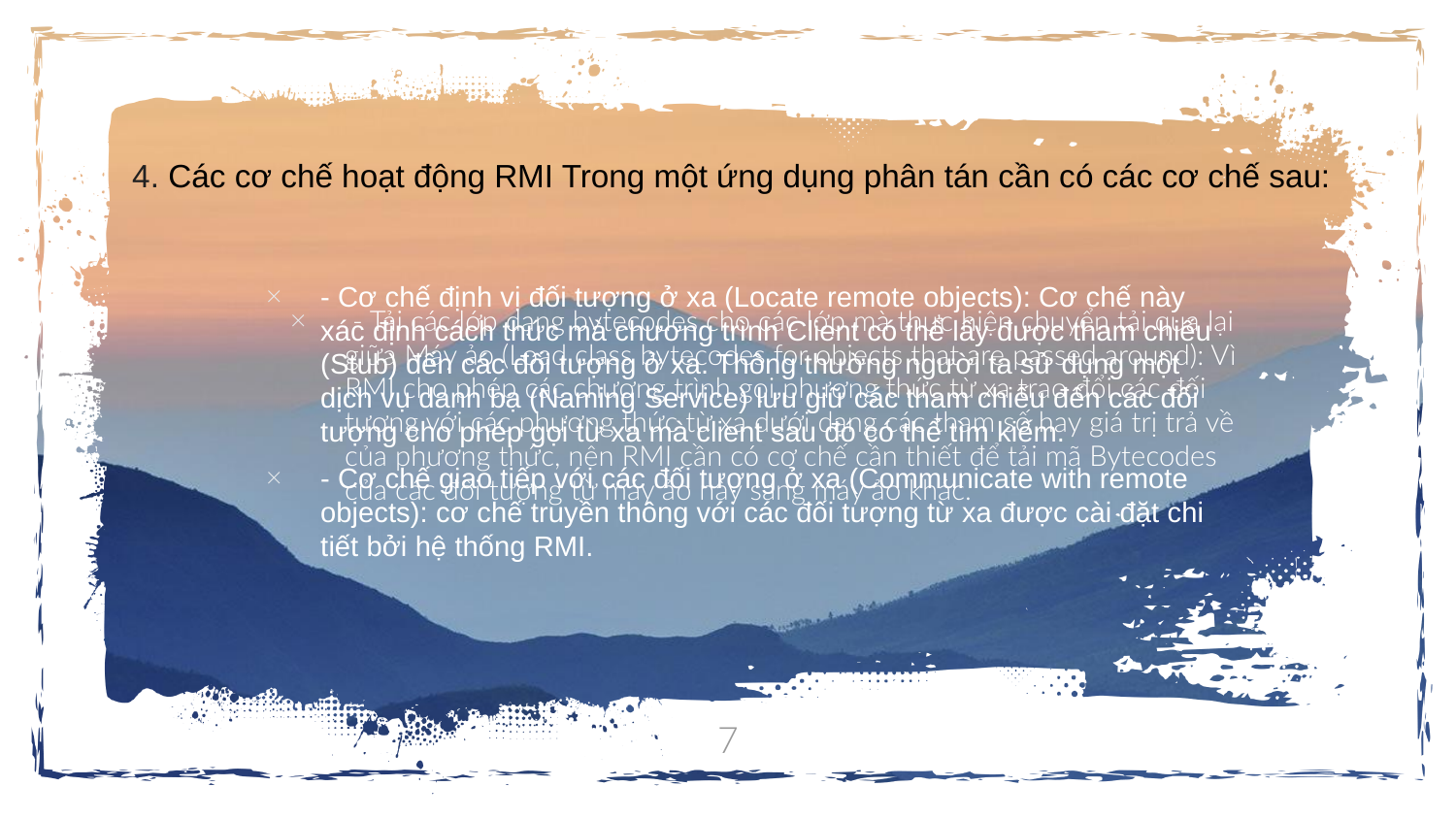

4. Các cơ chế hoạt động RMI Trong một ứng dụng phân tán cần có các cơ chế sau:
- Cơ chế định vị đối tượng ở xa (Locate remote objects): Cơ chế này xác định cách thức mà chương trình Client có thể lấy được tham chiếu (Stub) đến các đối tượng ở xa. Thông thường người ta sử dụng một dịch vụ danh bạ (Naming Service) lưu giữ các tham chiếu đến các đối tượng cho phép gọi từ xa mà client sau đó có thể tìm kiếm.
- Cơ chế giao tiếp với các đối tượng ở xa (Communicate with remote objects): cơ chế truyền thông với các đối tượng từ xa được cài đặt chi tiết bởi hệ thống RMI.
 - Tải các lớp dạng bytecodes cho các lớp mà thực hiện chuyển tải qua lại giữa Máy ảo (Load class bytecodes for objects that are passed around): Vì RMI cho phép các chương trình gọi phương thức từ xa trao đổi các đối tượng với các phương thức từ xa dưới dạng các tham số hay giá trị trả về của phương thức, nên RMI cần có cơ chế cần thiết để tải mã Bytecodes của các đối tượng từ máy ảo này sang máy ảo khác.

7